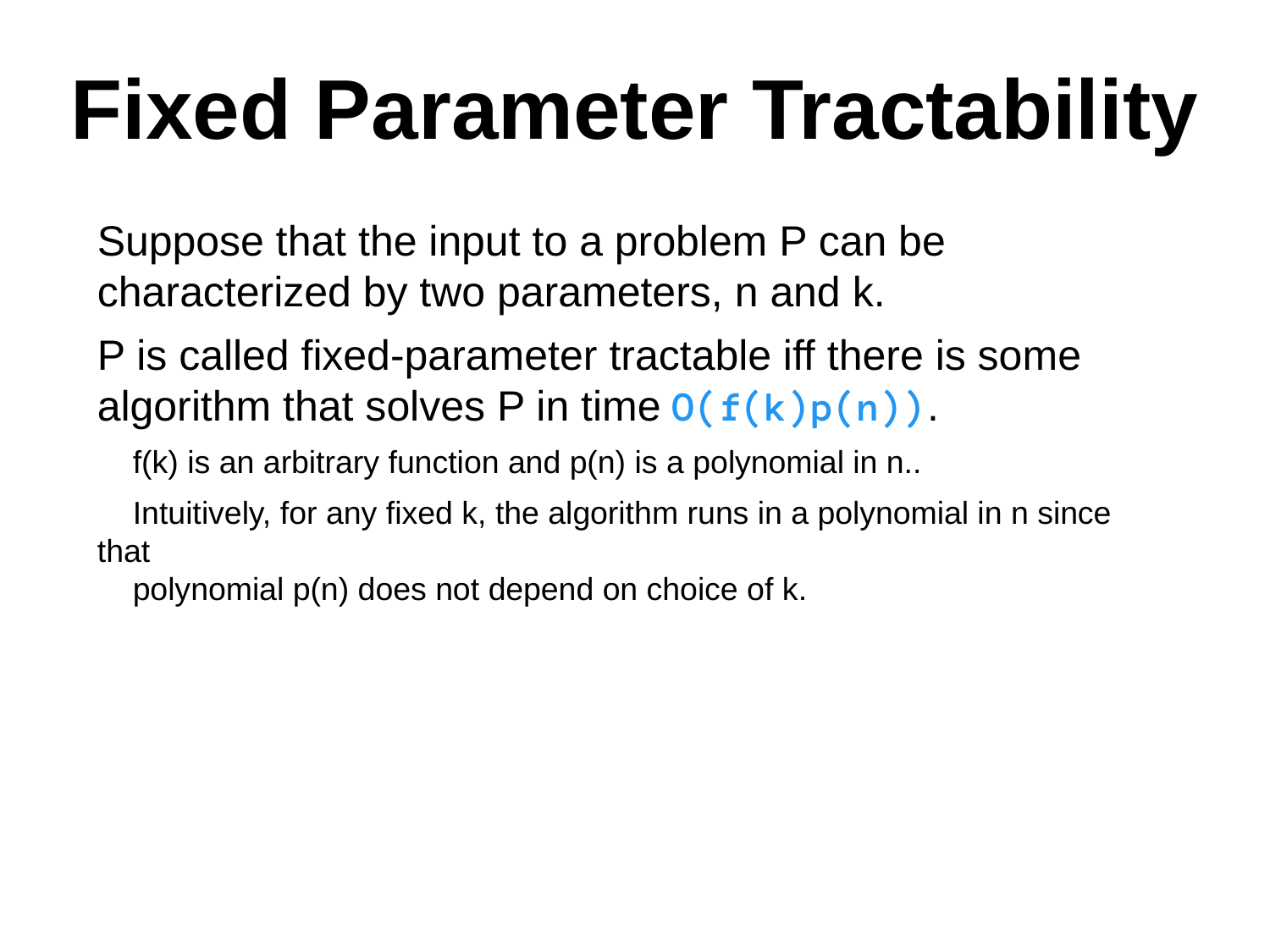

Fixed Parameter Tractability
Suppose that the input to a problem P can be characterized by two parameters, n and k.

P is called fixed-parameter tractable iff there is some algorithm that solves P in time O(f(k)p(n)).

    f(k) is an arbitrary function and p(n) is a polynomial in n..

    Intuitively, for any fixed k, the algorithm runs in a polynomial in n since that
    polynomial p(n) does not depend on choice of k.